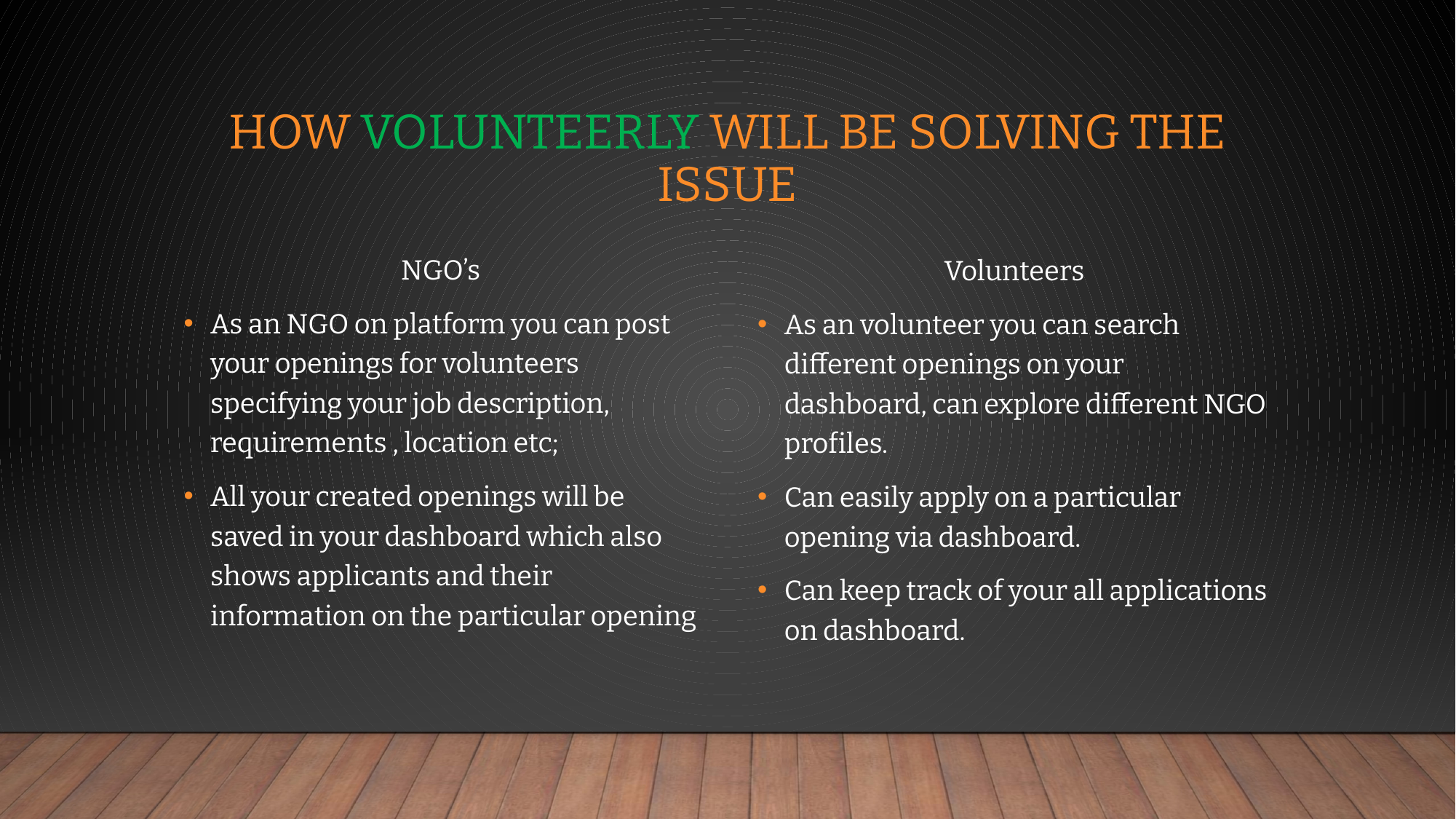

# How volunteerly will be solving the issue
NGO’s
As an NGO on platform you can post your openings for volunteers specifying your job description, requirements , location etc;
All your created openings will be saved in your dashboard which also shows applicants and their information on the particular opening
Volunteers
As an volunteer you can search different openings on your dashboard, can explore different NGO profiles.
Can easily apply on a particular opening via dashboard.
Can keep track of your all applications on dashboard.